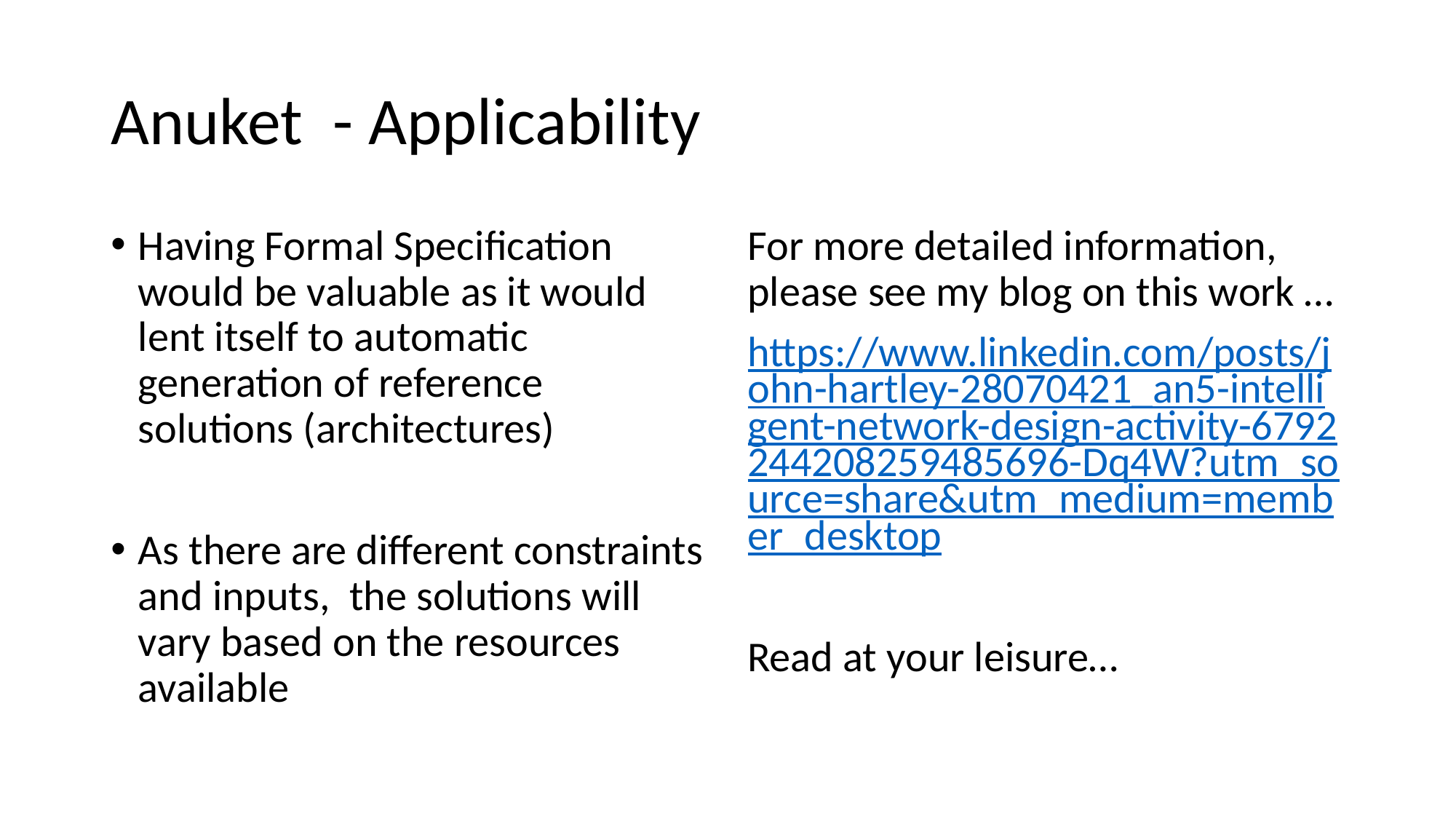

# Anuket  - Applicability
Having Formal Specification would be valuable as it would lent itself to automatic generation of reference solutions (architectures)

As there are different constraints and inputs,  the solutions will vary based on the resources available
For more detailed information, please see my blog on this work …
https://www.linkedin.com/posts/john-hartley-28070421_an5-intelligent-network-design-activity-6792244208259485696-Dq4W?utm_source=share&utm_medium=member_desktop

Read at your leisure…